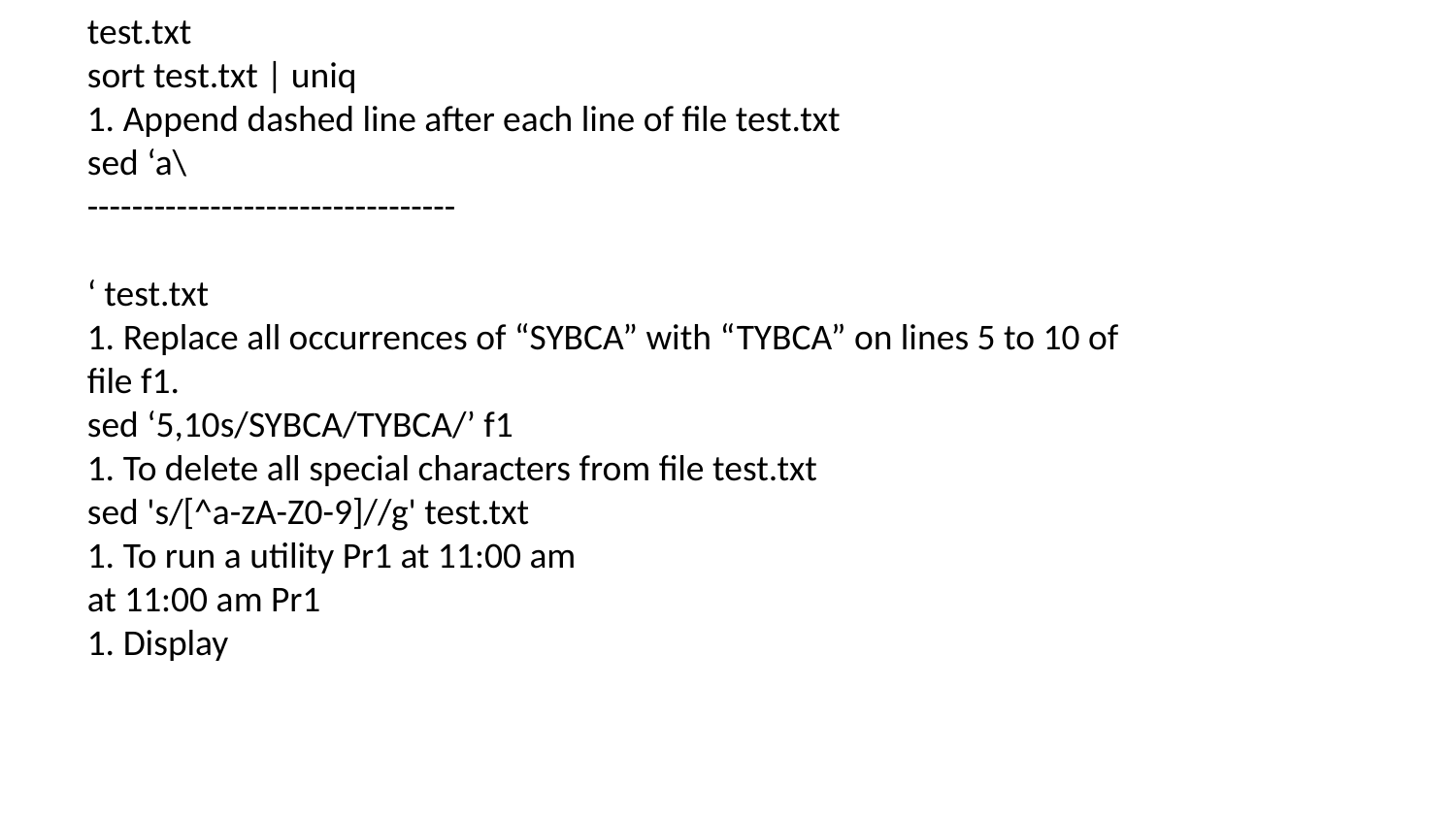

test.txt
sort test.txt | uniq
1. Append dashed line after each line of file test.txt
sed ‘a\
---------------------------------

‘ test.txt
1. Replace all occurrences of “SYBCA” with “TYBCA” on lines 5 to 10 of file f1.
sed ‘5,10s/SYBCA/TYBCA/’ f1
1. To delete all special characters from file test.txt
sed 's/[^a-zA-Z0-9]//g' test.txt
1. To run a utility Pr1 at 11:00 am
at 11:00 am Pr1
1. Display